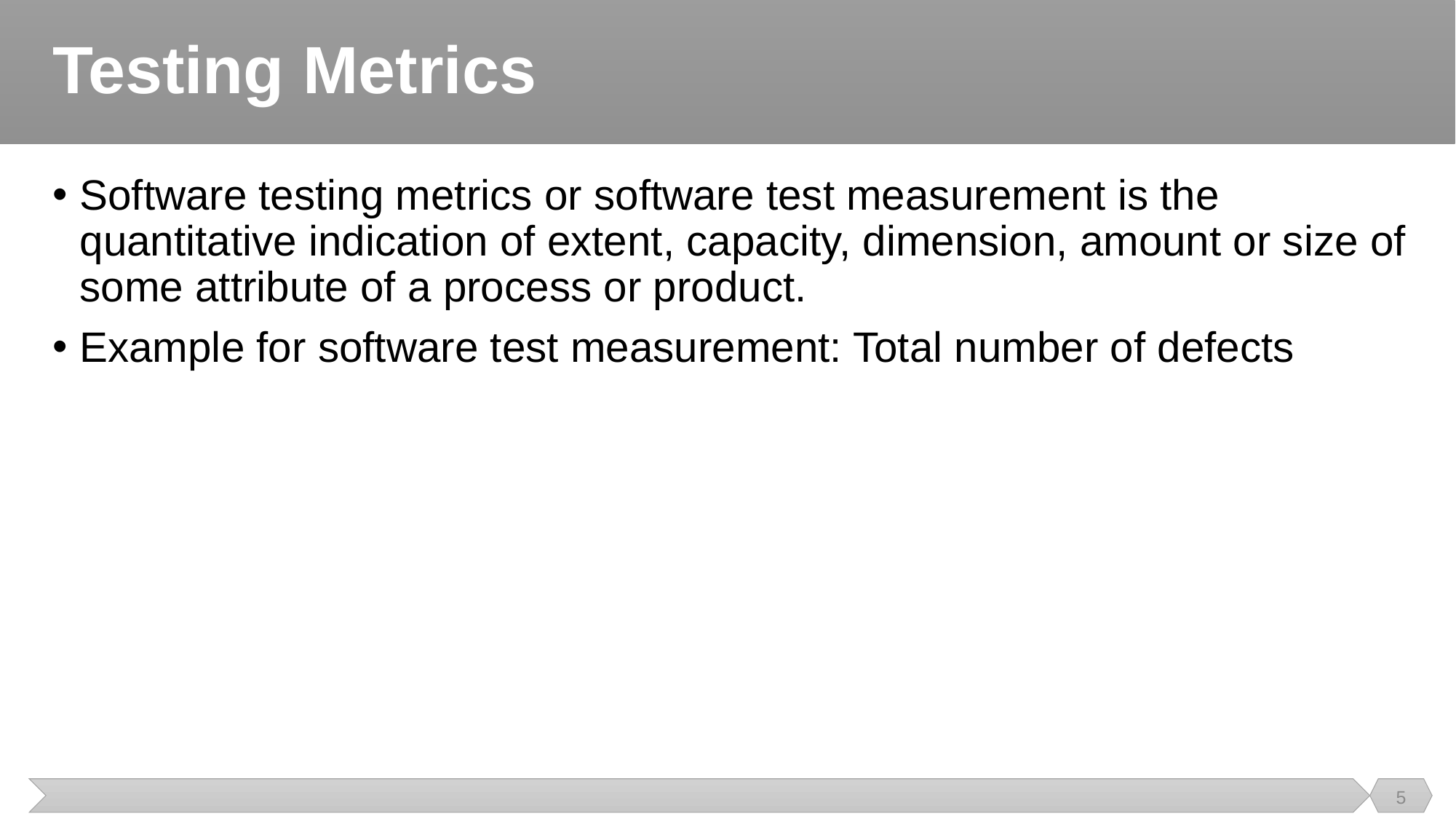

# Testing Metrics
Software testing metrics or software test measurement is the quantitative indication of extent, capacity, dimension, amount or size of some attribute of a process or product.
Example for software test measurement: Total number of defects

5